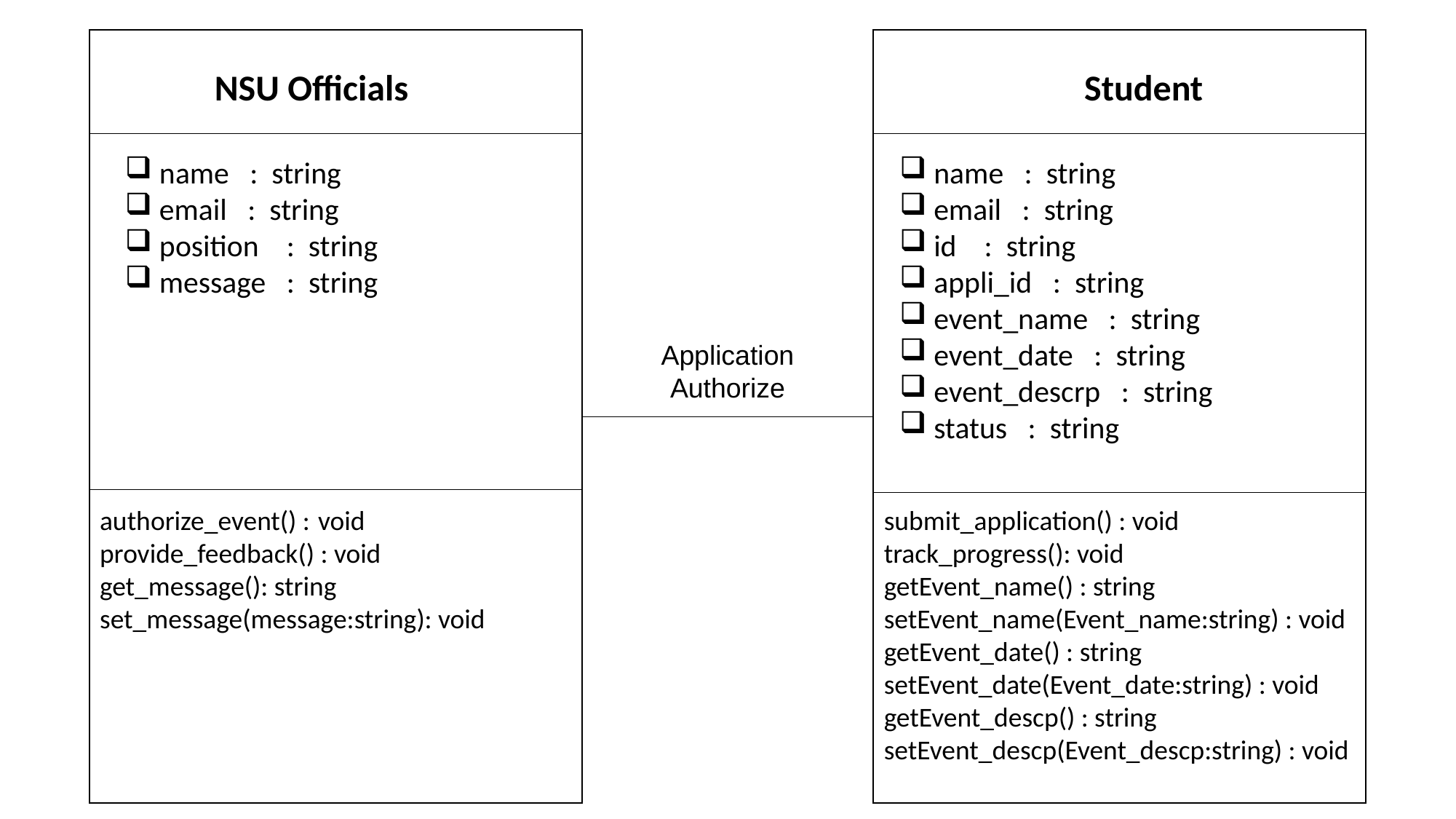

Student
NSU Officials
name   :  string
email   :  string
position    :  string
message   :  string

name   :  string
email   :  string
id    :  string
appli_id   :  string
event_name   :  string
event_date   :  string
event_descrp   :  string
status   :  string
Application Authorize
authorize_event() :	void
provide_feedback() : void
get_message(): string
set_message(message:string): void
submit_application() : void
track_progress(): void
getEvent_name() : string
setEvent_name(Event_name:string) : void
getEvent_date() : string
setEvent_date(Event_date:string) : void
getEvent_descp() : string
setEvent_descp(Event_descp:string) : void